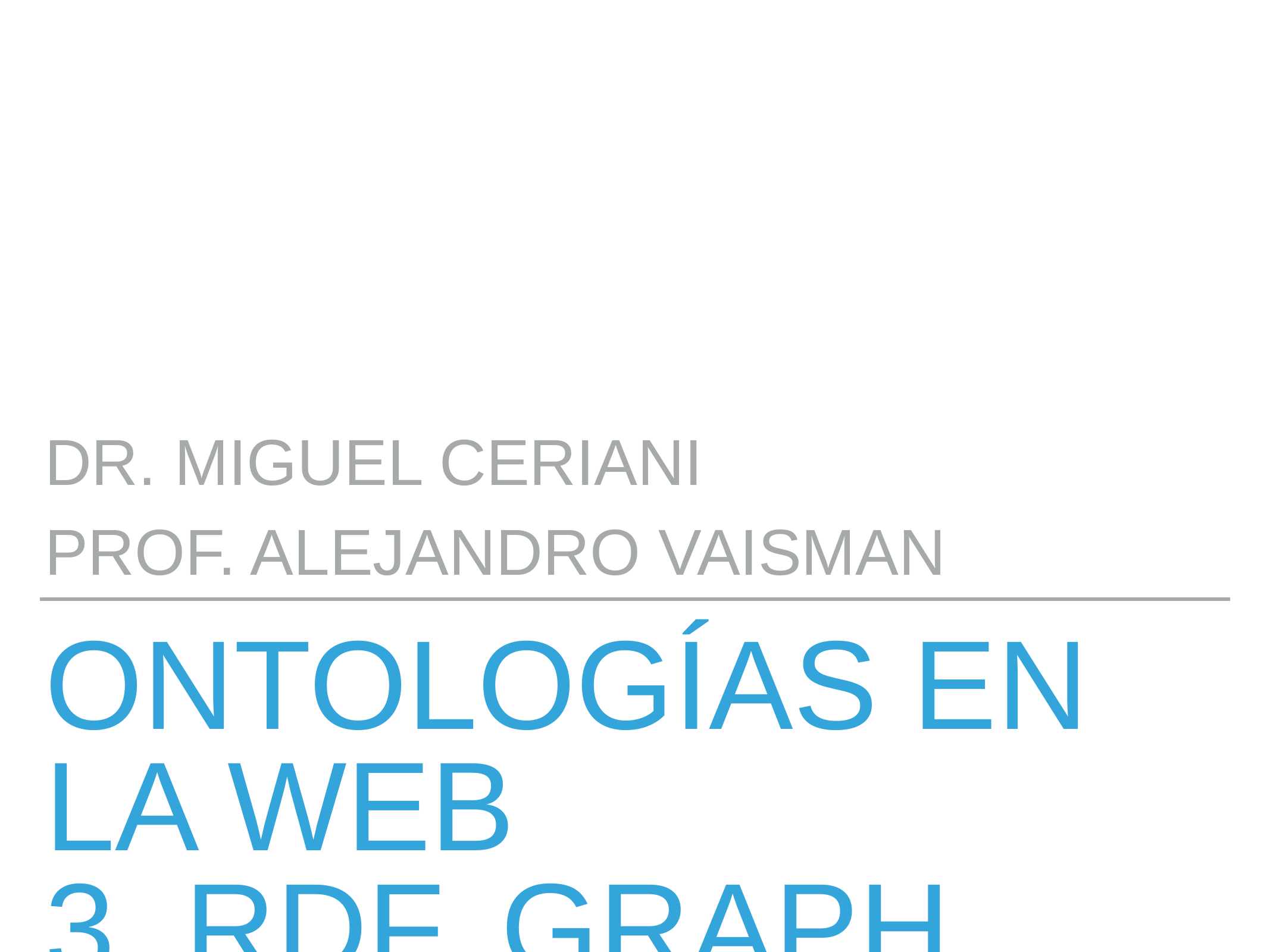

Dr. Miguel Ceriani
Prof. Alejandro Vaisman
# Ontologías en la web
3. RDF, GRAPH STORE, SPARQL